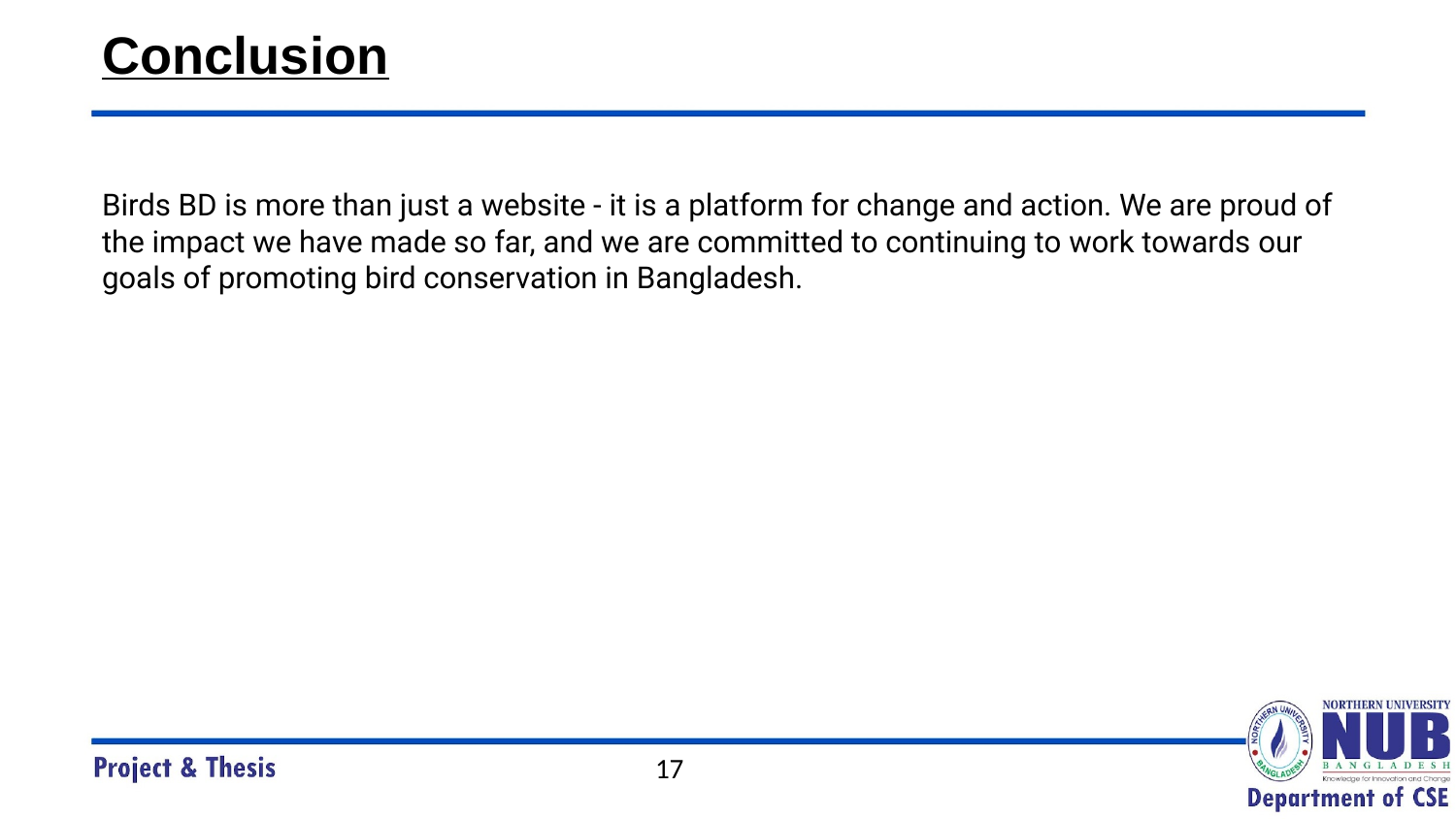

Conclusion
Birds BD is more than just a website - it is a platform for change and action. We are proud of the impact we have made so far, and we are committed to continuing to work towards our goals of promoting bird conservation in Bangladesh.
17